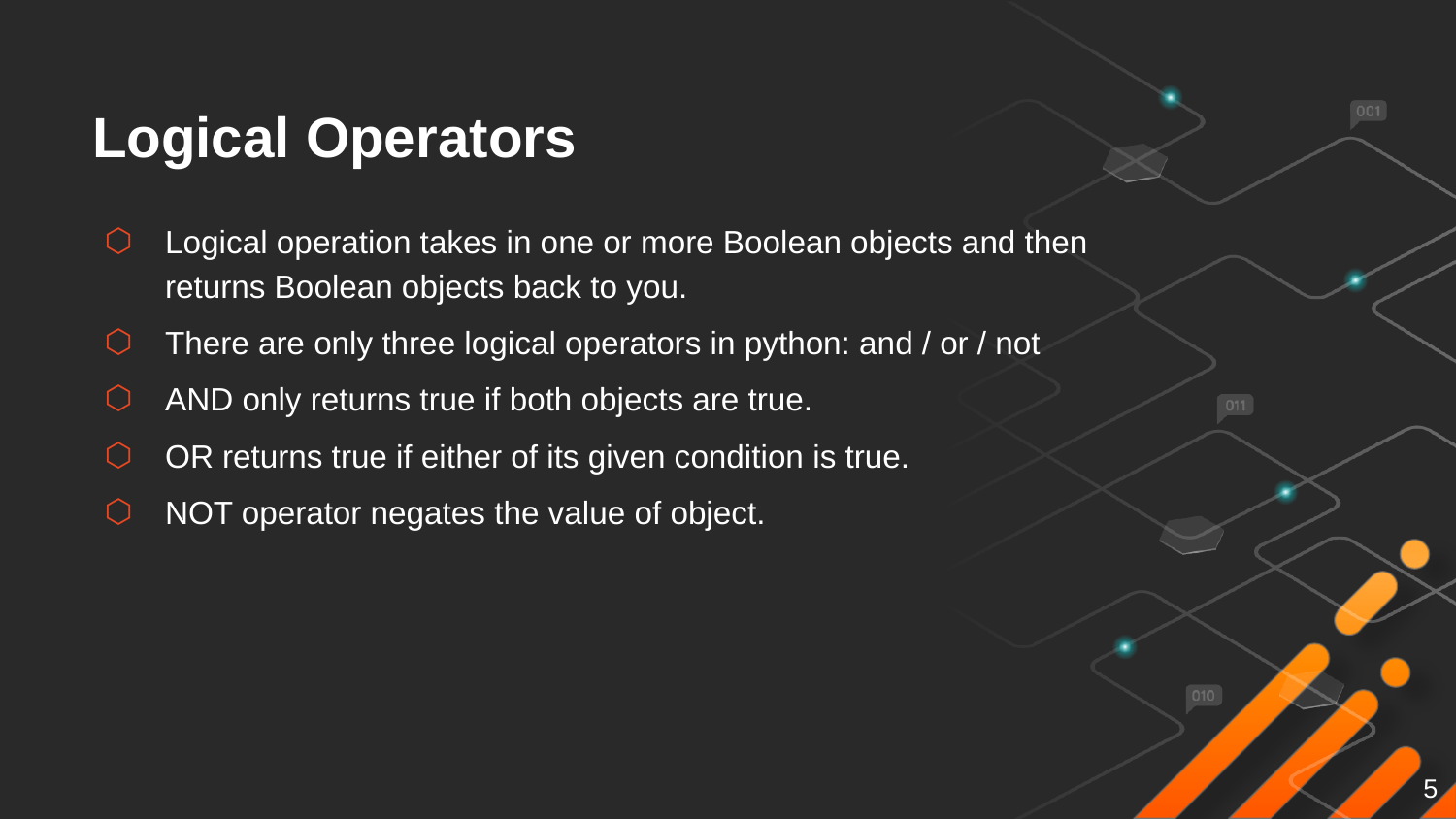

# Logical Operators
Logical operation takes in one or more Boolean objects and then returns Boolean objects back to you.
There are only three logical operators in python: and / or / not
AND only returns true if both objects are true.
OR returns true if either of its given condition is true.
NOT operator negates the value of object.
5